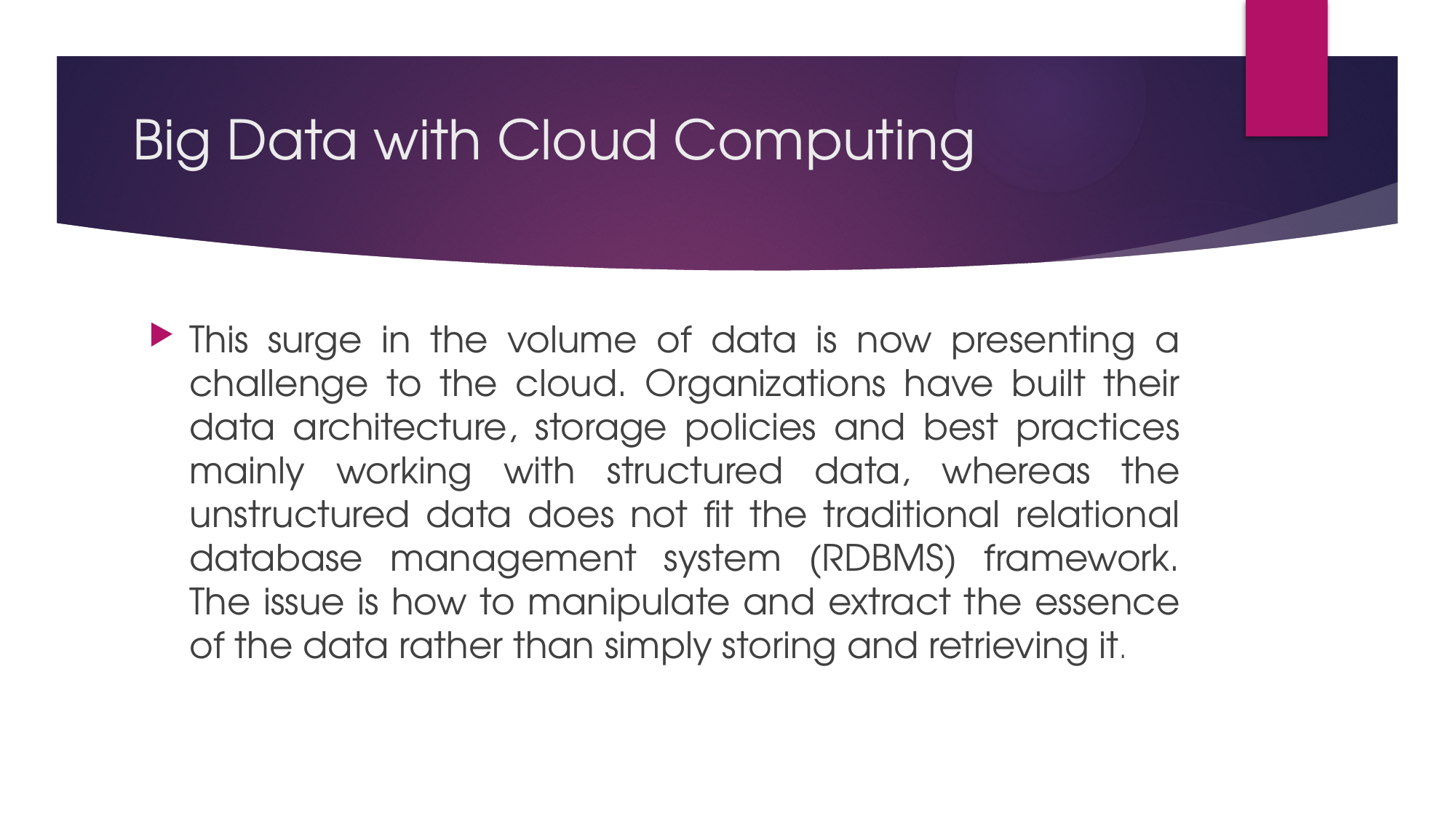

# Big Data with Cloud Computing
This surge in the volume of data is now presenting a challenge to the cloud. Organizations have built their data architecture, storage policies and best practices mainly working with structured data, whereas the unstructured data does not fit the traditional relational database management system (RDBMS) framework. The issue is how to manipulate and extract the essence of the data rather than simply storing and retrieving it.